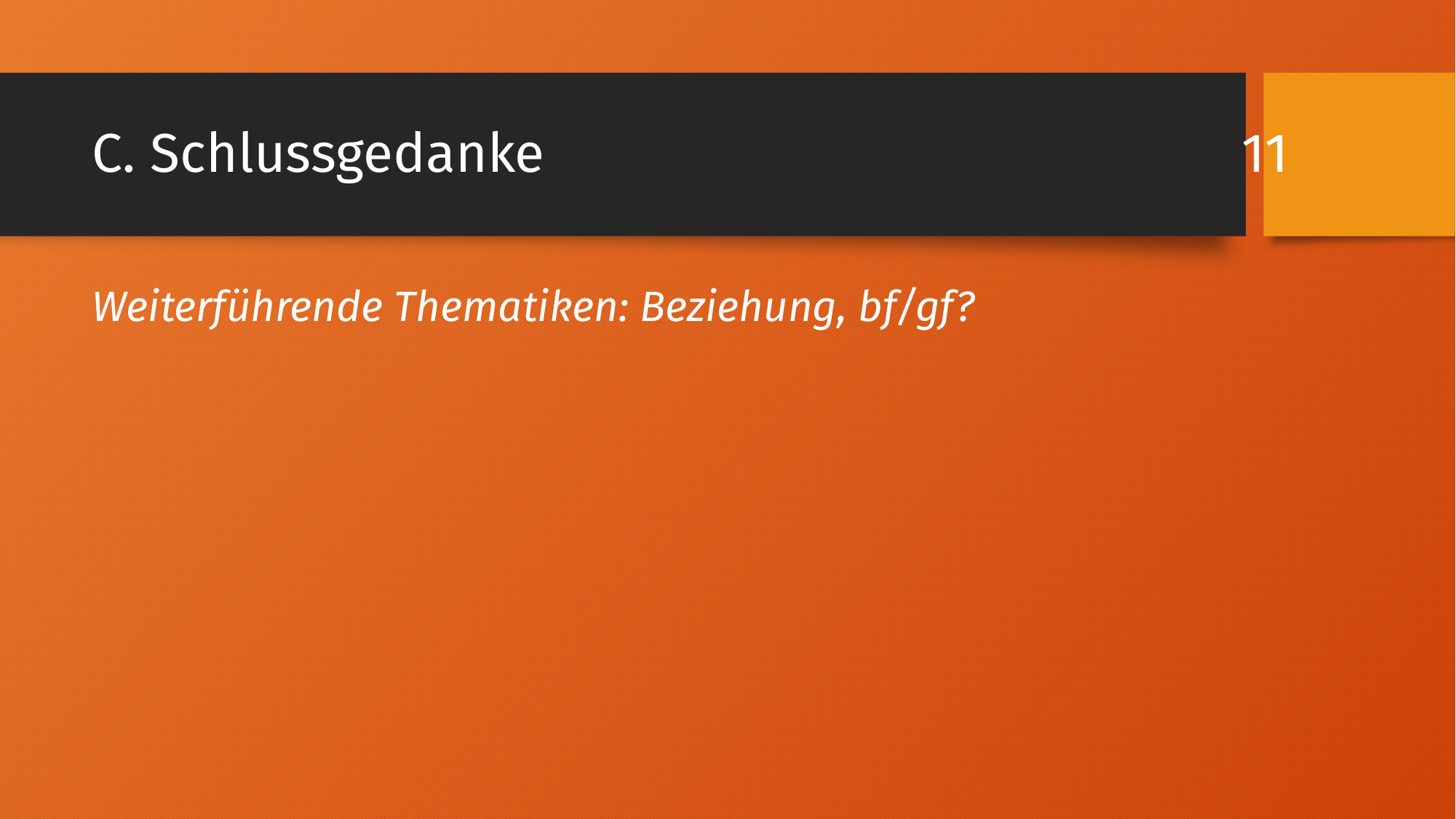

# C. Schlussgedanke                                                11
Weiterführende Thematiken: Beziehung, bf/gf?